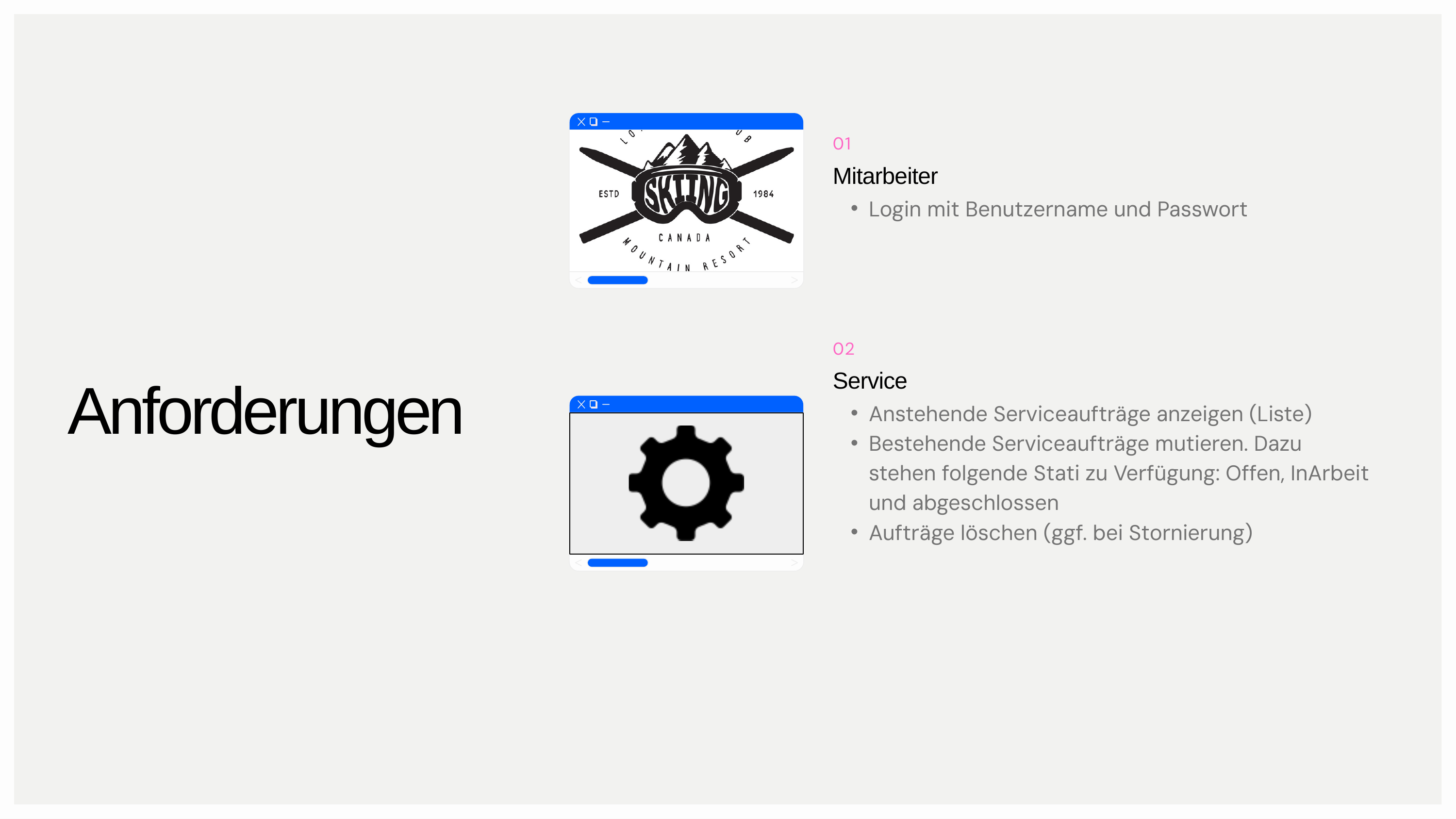

01
Mitarbeiter
Login mit Benutzername und Passwort

02
Service
Anstehende Serviceaufträge anzeigen (Liste)
Bestehende Serviceaufträge mutieren. Dazu stehen folgende Stati zu Verfügung: Offen, InArbeit und abgeschlossen
Aufträge löschen (ggf. bei Stornierung)
Anforderungen